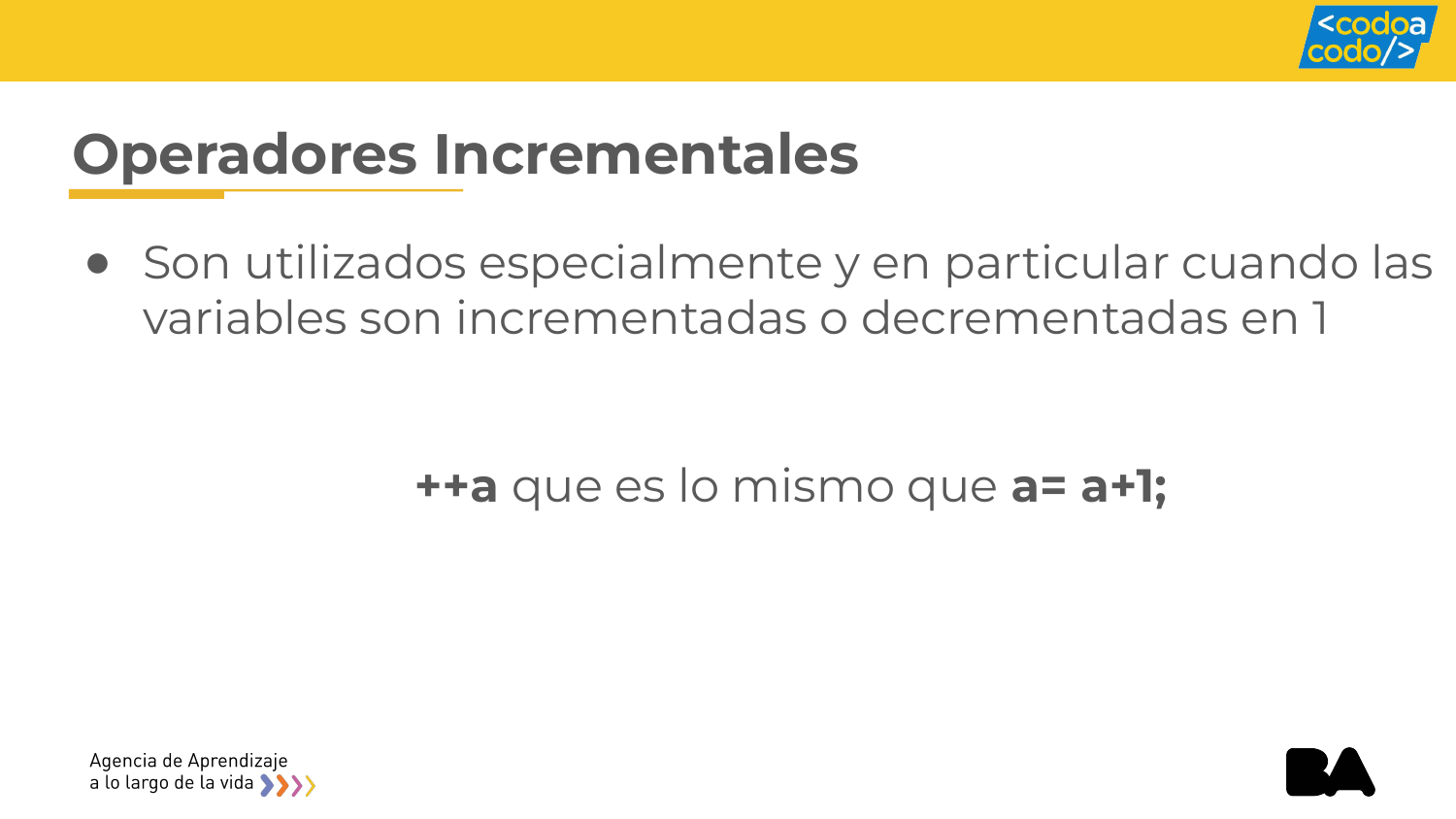

# Operadores Incrementales

Son utilizados especialmente y en particular cuando las variables son incrementadas o decrementadas en 1

++a que es lo mismo que a= a+1;